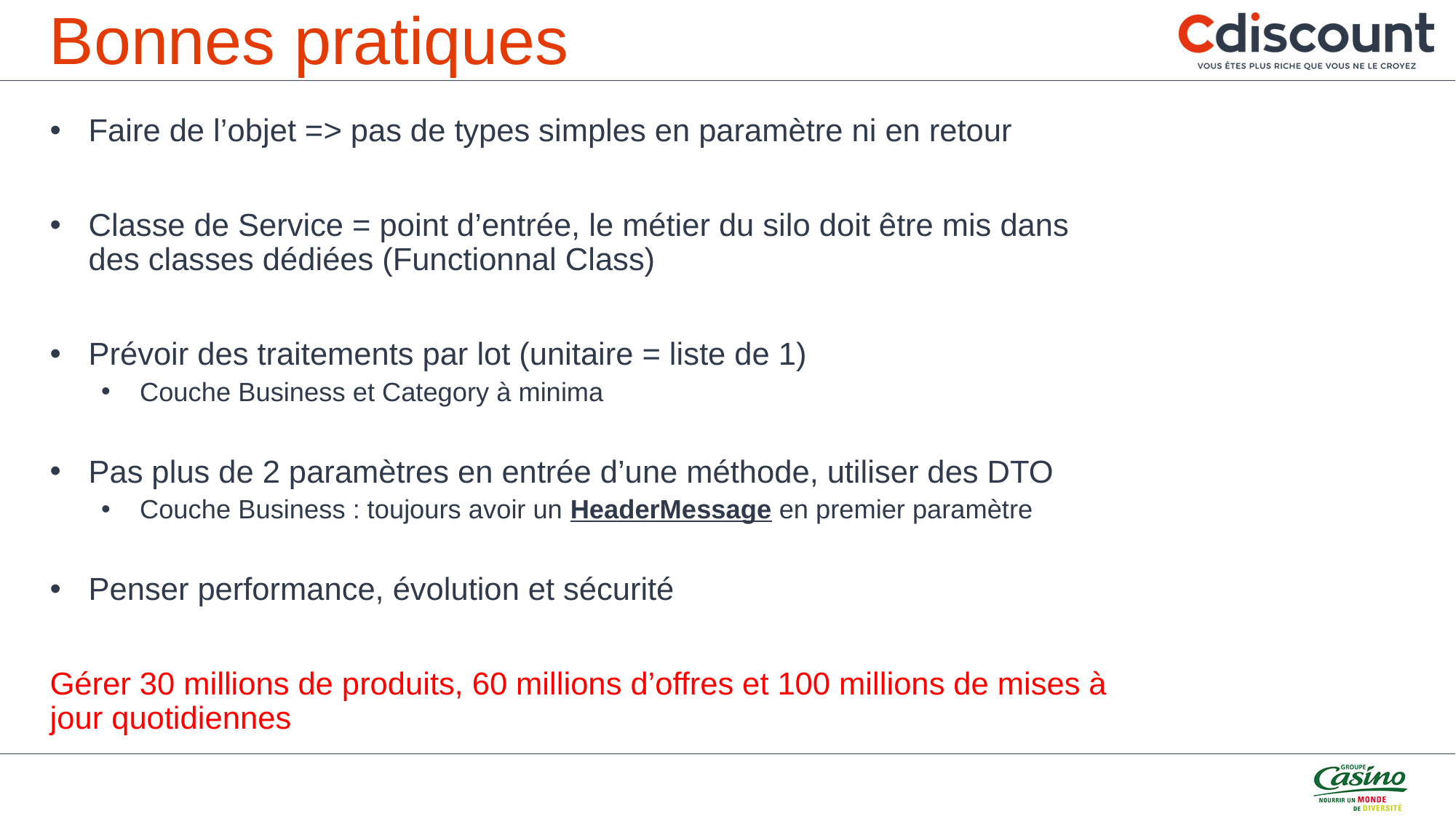

# Bonnes pratiques
Faire de l’objet => pas de types simples en paramètre ni en retour

Classe de Service = point d’entrée, le métier du silo doit être mis dans des classes dédiées (Functionnal Class)

Prévoir des traitements par lot (unitaire = liste de 1)
Couche Business et Category à minima

Pas plus de 2 paramètres en entrée d’une méthode, utiliser des DTO
Couche Business : toujours avoir un HeaderMessage en premier paramètre

Penser performance, évolution et sécurité

Gérer 30 millions de produits, 60 millions d’offres et 100 millions de mises à jour quotidiennes